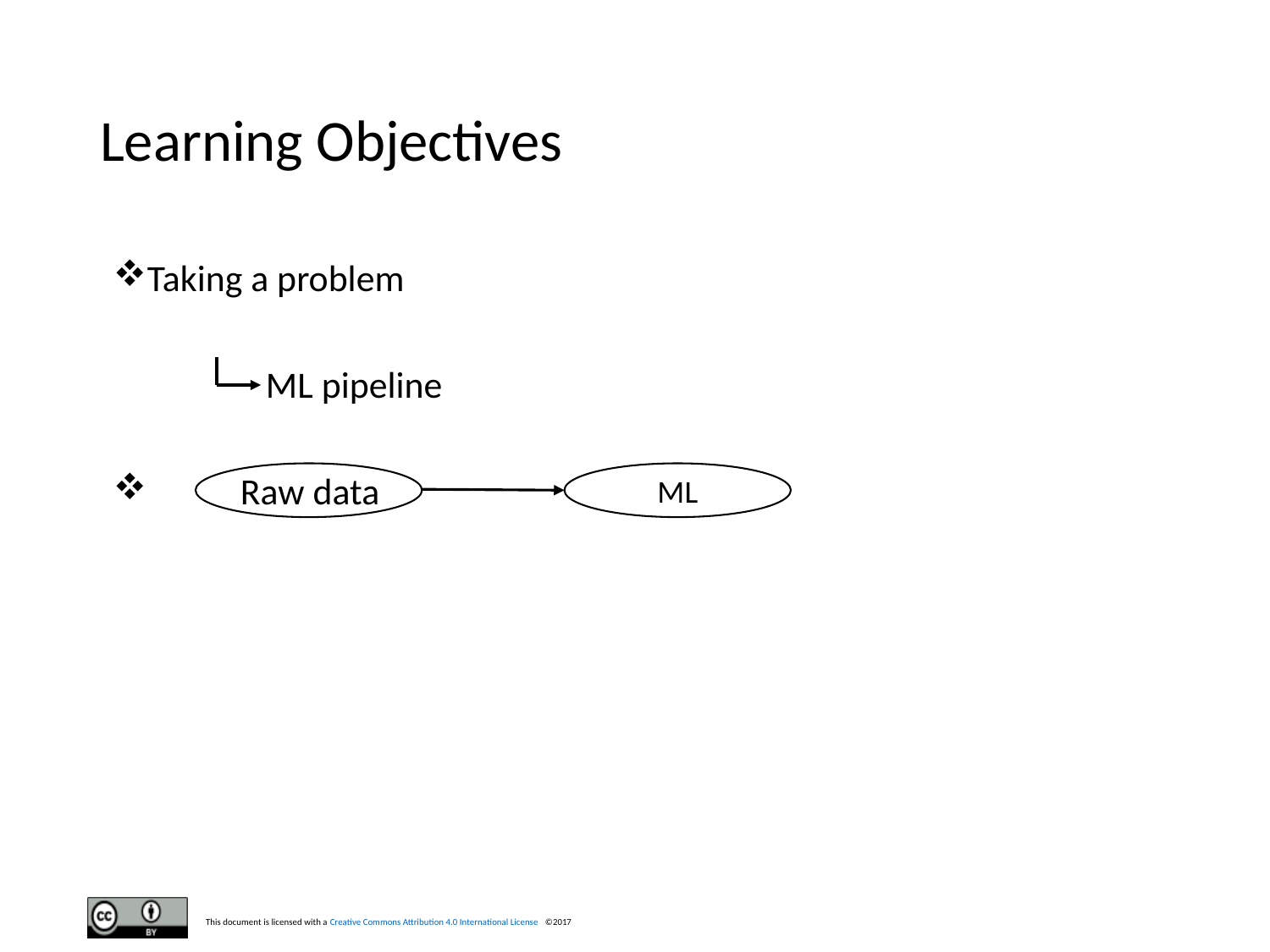

# Learning Objectives
Taking a problem

                  ML pipeline

           Raw data

ML